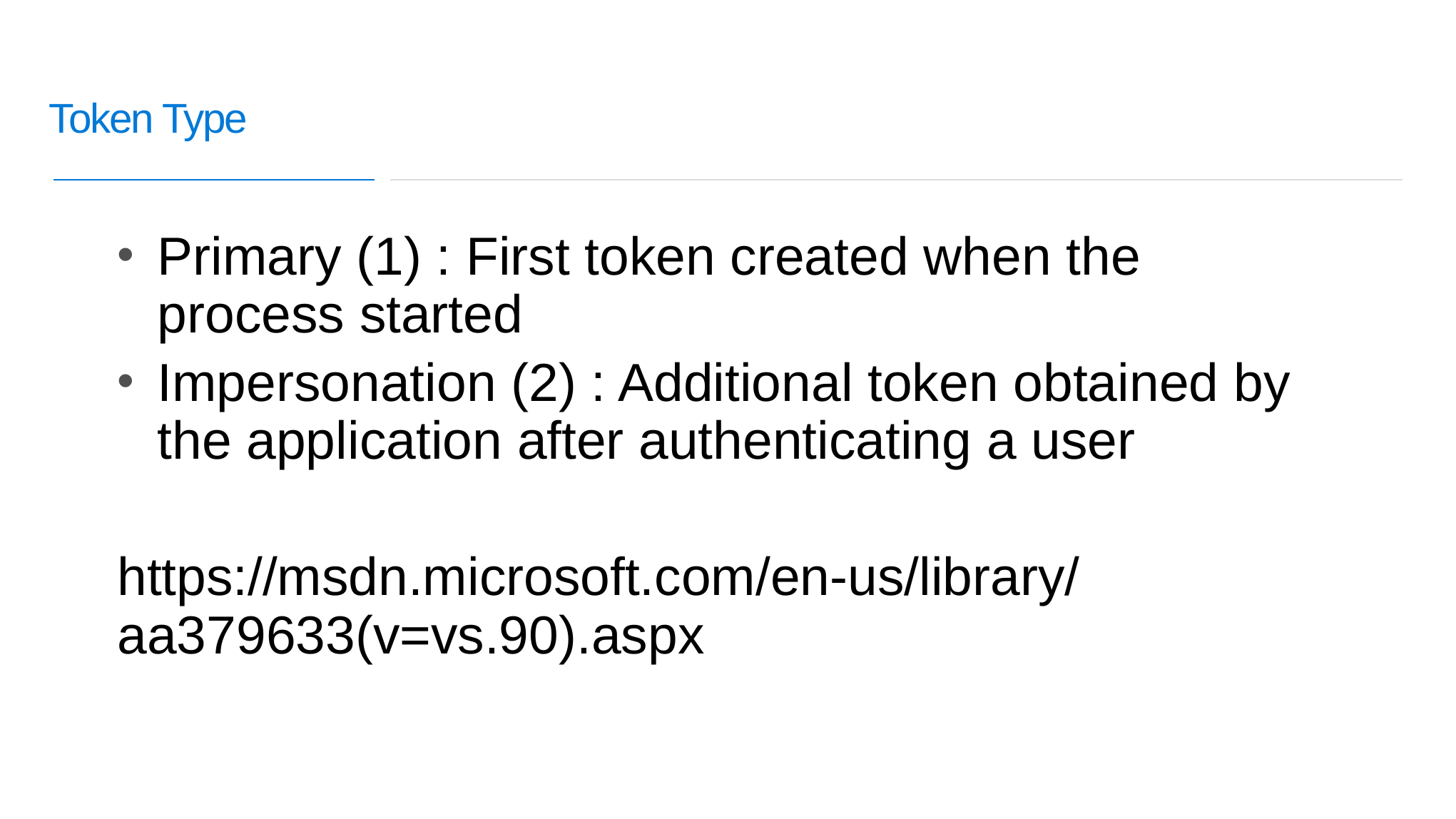

# Token Type
Primary (1) : First token created when the process started
Impersonation (2) : Additional token obtained by the application after authenticating a user

https://msdn.microsoft.com/en-us/library/aa379633(v=vs.90).aspx